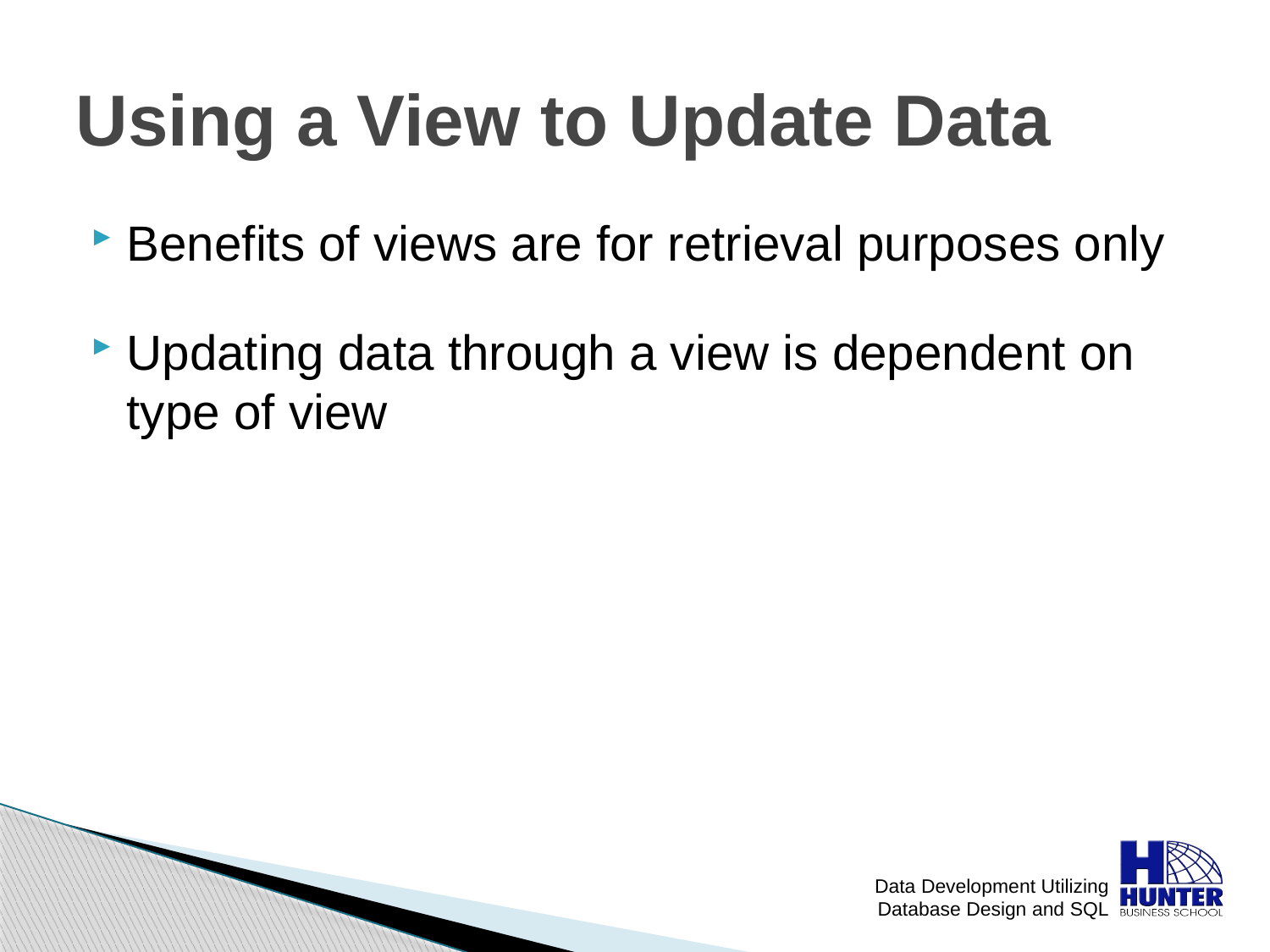

# Using a View to Update Data
Benefits of views are for retrieval purposes only
Updating data through a view is dependent on type of view